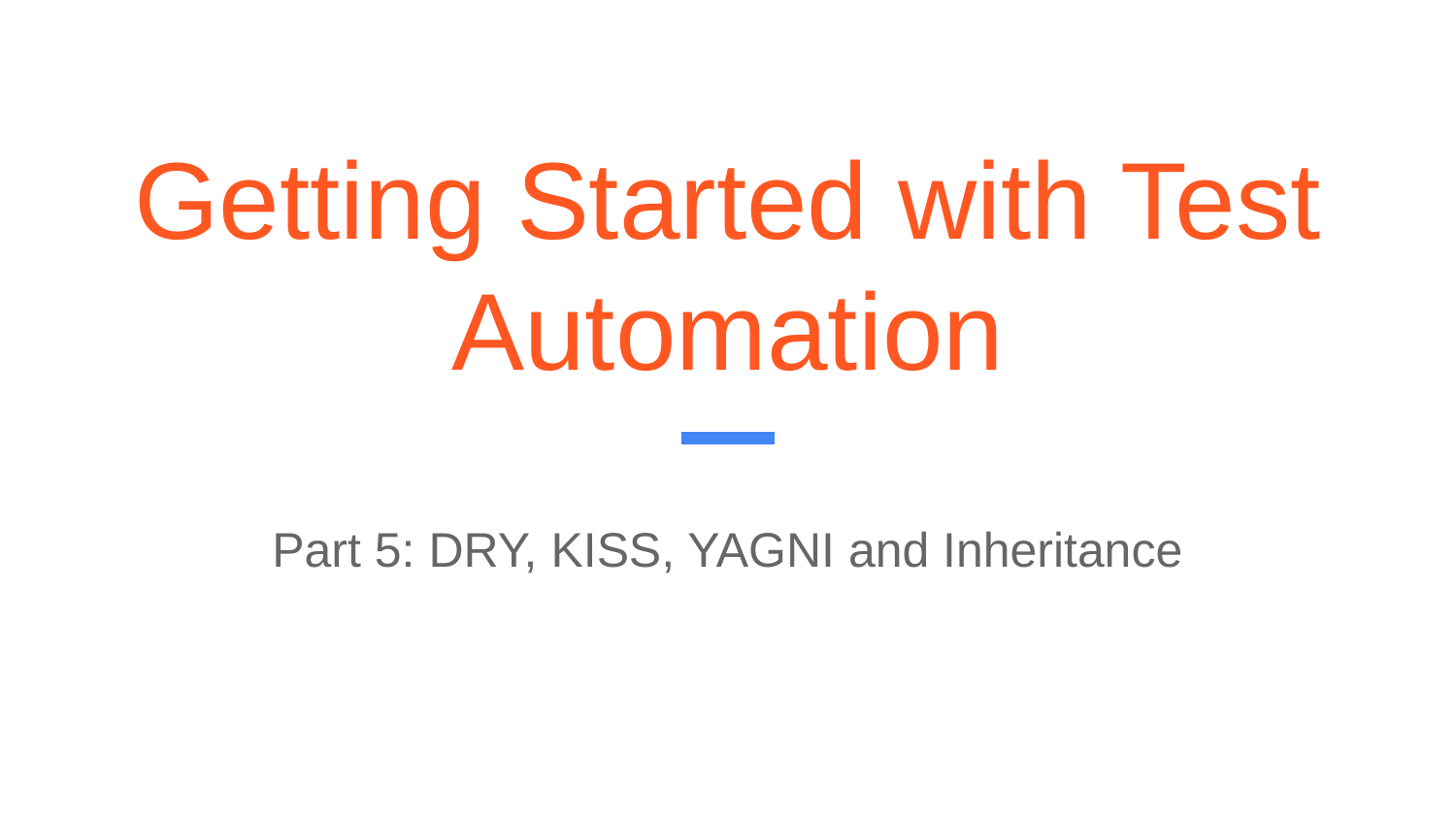

# Getting Started with Test Automation
Part 5: DRY, KISS, YAGNI and Inheritance